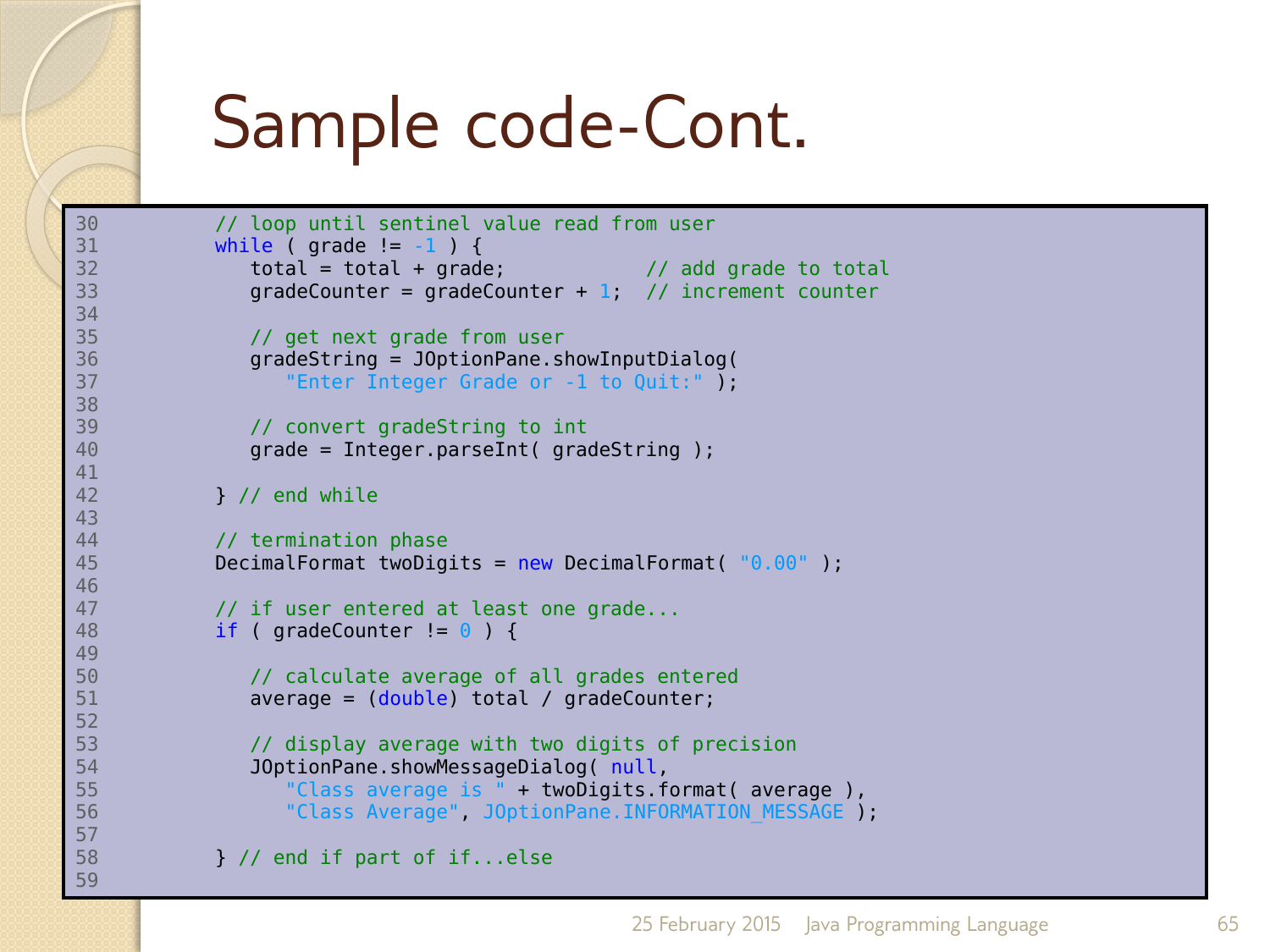

# Sample code-Cont.
| 30 // loop until sentinel value read from user 31 while ( grade != -1 ) { 32 total = total + grade; // add grade to total 33 gradeCounter = gradeCounter + 1; // increment counter 34 35 // get next grade from user 36 gradeString = JOptionPane.showInputDialog( 37 "Enter Integer Grade or -1 to Quit:" ); 38 39 // convert gradeString to int 40 grade = Integer.parseInt( gradeString ); 41 42 } // end while 43 44 // termination phase 45 DecimalFormat twoDigits = new DecimalFormat( "0.00" ); 46 47 // if user entered at least one grade... 48 if ( gradeCounter != 0 ) { 49 50 // calculate average of all grades entered 51 average = (double) total / gradeCounter; 52 53 // display average with two digits of precision 54 JOptionPane.showMessageDialog( null, 55 "Class average is " + twoDigits.format( average ), 56 "Class Average", JOptionPane.INFORMATION\_MESSAGE ); 57 58 } // end if part of if...else 59 |
| --- |
25 February 2015
Java Programming Language
65